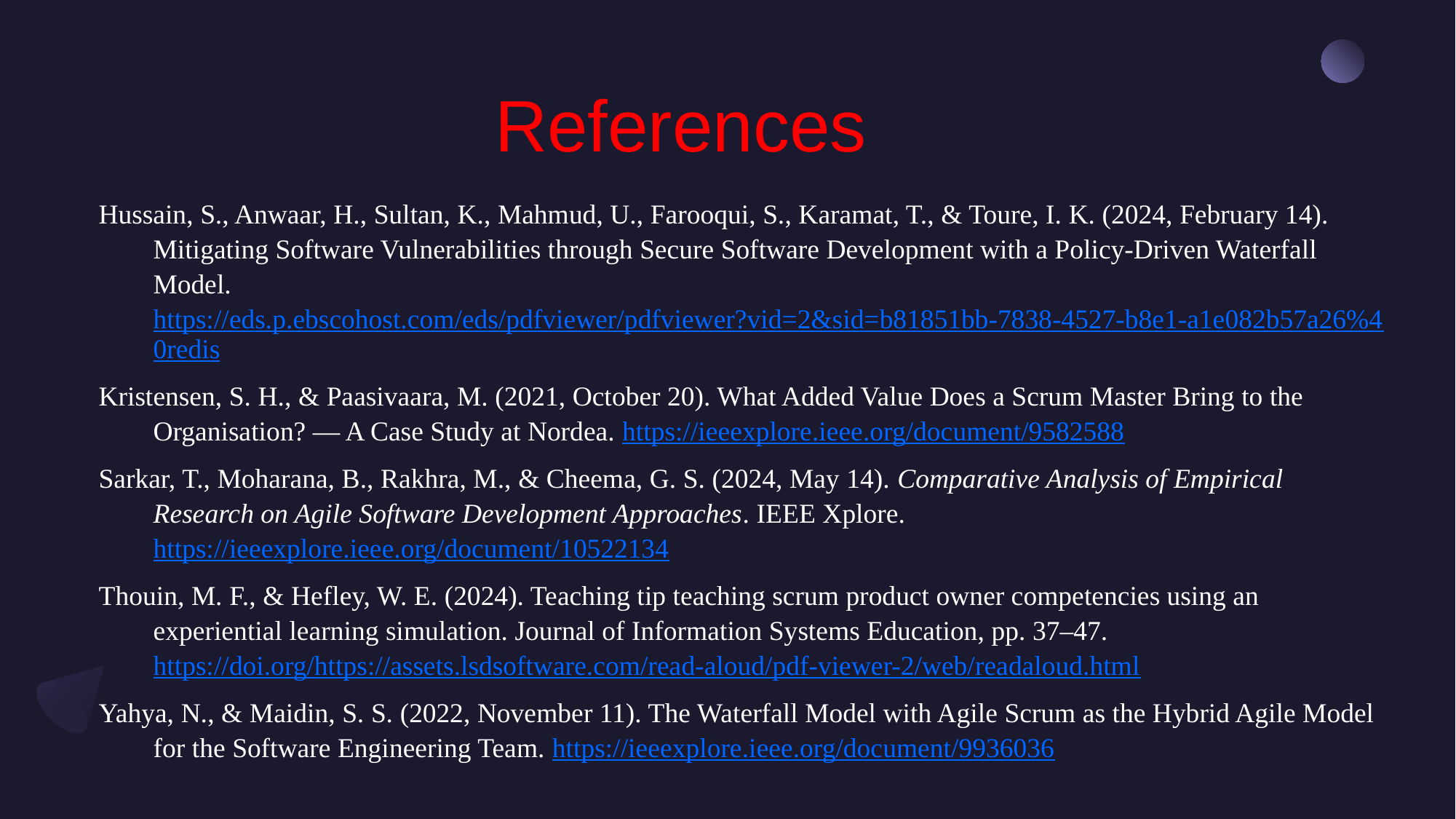

# References
Hussain, S., Anwaar, H., Sultan, K., Mahmud, U., Farooqui, S., Karamat, T., & Toure, I. K. (2024, February 14). Mitigating Software Vulnerabilities through Secure Software Development with a Policy-Driven Waterfall Model. https://eds.p.ebscohost.com/eds/pdfviewer/pdfviewer?vid=2&sid=b81851bb-7838-4527-b8e1-a1e082b57a26%40redis
Kristensen, S. H., & Paasivaara, M. (2021, October 20). What Added Value Does a Scrum Master Bring to the Organisation? — A Case Study at Nordea. https://ieeexplore.ieee.org/document/9582588
Sarkar, T., Moharana, B., Rakhra, M., & Cheema, G. S. (2024, May 14). Comparative Analysis of Empirical Research on Agile Software Development Approaches. IEEE Xplore. https://ieeexplore.ieee.org/document/10522134
Thouin, M. F., & Hefley, W. E. (2024). Teaching tip teaching scrum product owner competencies using an experiential learning simulation. Journal of Information Systems Education, pp. 37–47. https://doi.org/https://assets.lsdsoftware.com/read-aloud/pdf-viewer-2/web/readaloud.html
Yahya, N., & Maidin, S. S. (2022, November 11). The Waterfall Model with Agile Scrum as the Hybrid Agile Model for the Software Engineering Team. https://ieeexplore.ieee.org/document/9936036